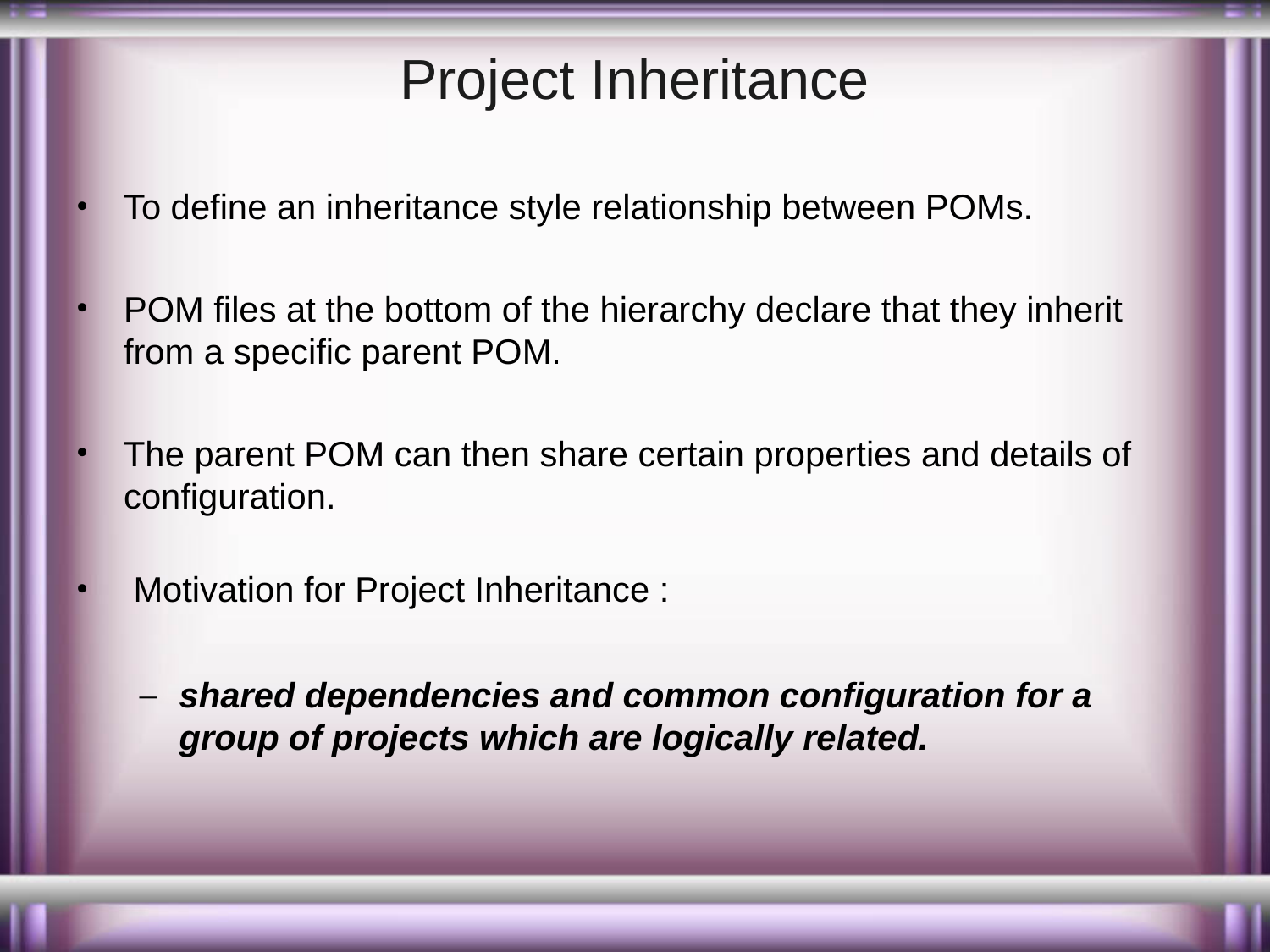

# Project Inheritance

To define an inheritance style relationship between POMs.

POM files at the bottom of the hierarchy declare that they inherit from a specific parent POM.

The parent POM can then share certain properties and details of configuration.
 Motivation for Project Inheritance :

shared dependencies and common configuration for a group of projects which are logically related.